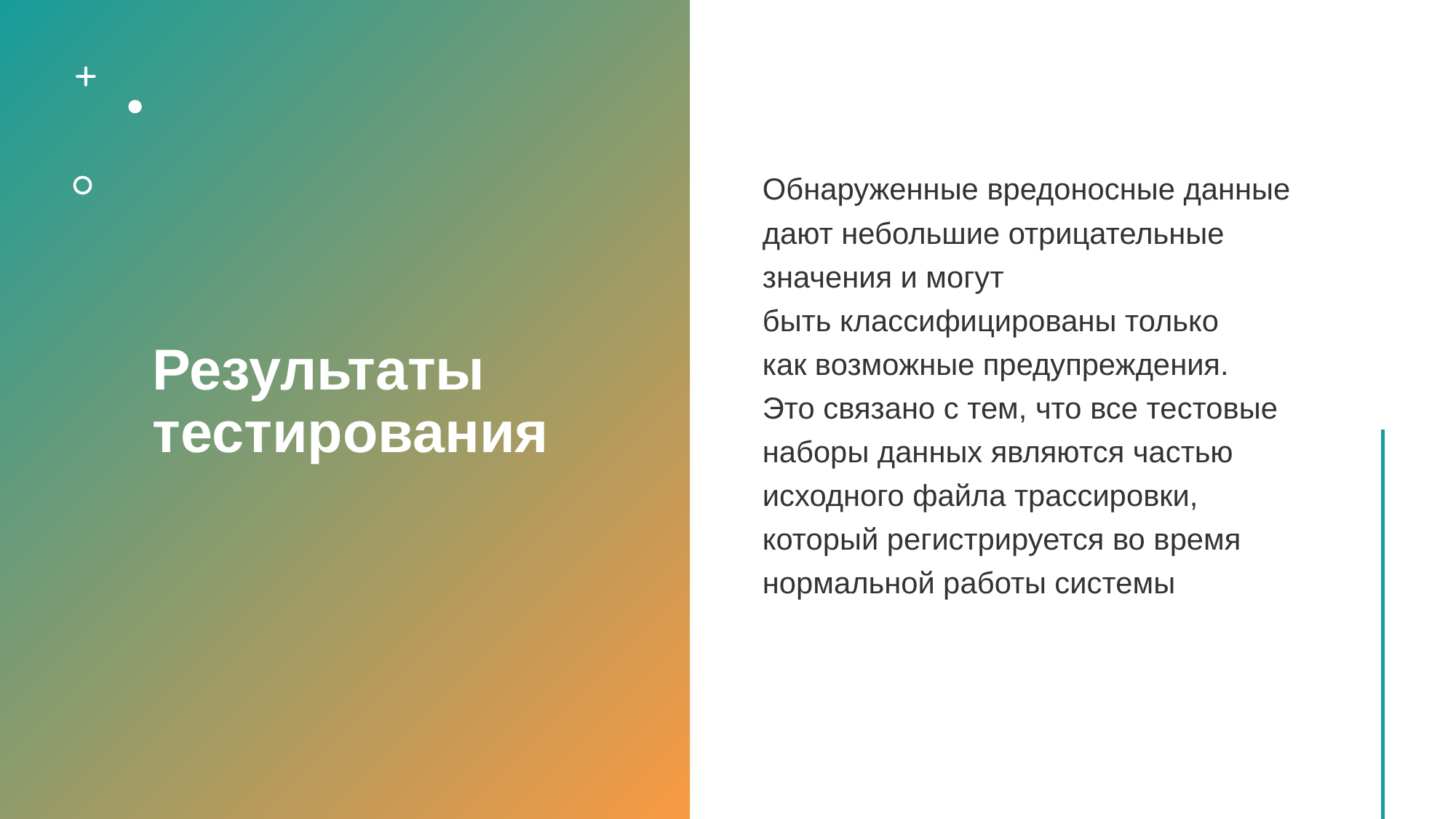

# Результаты тестирования
Обнаруженные вредоносные данные дают небольшие отрицательные значения и могут быть классифицированы только как возможные предупреждения. Это связано с тем, что все тестовые наборы данных являются частью исходного файла трассировки, который регистрируется во время нормальной работы системы